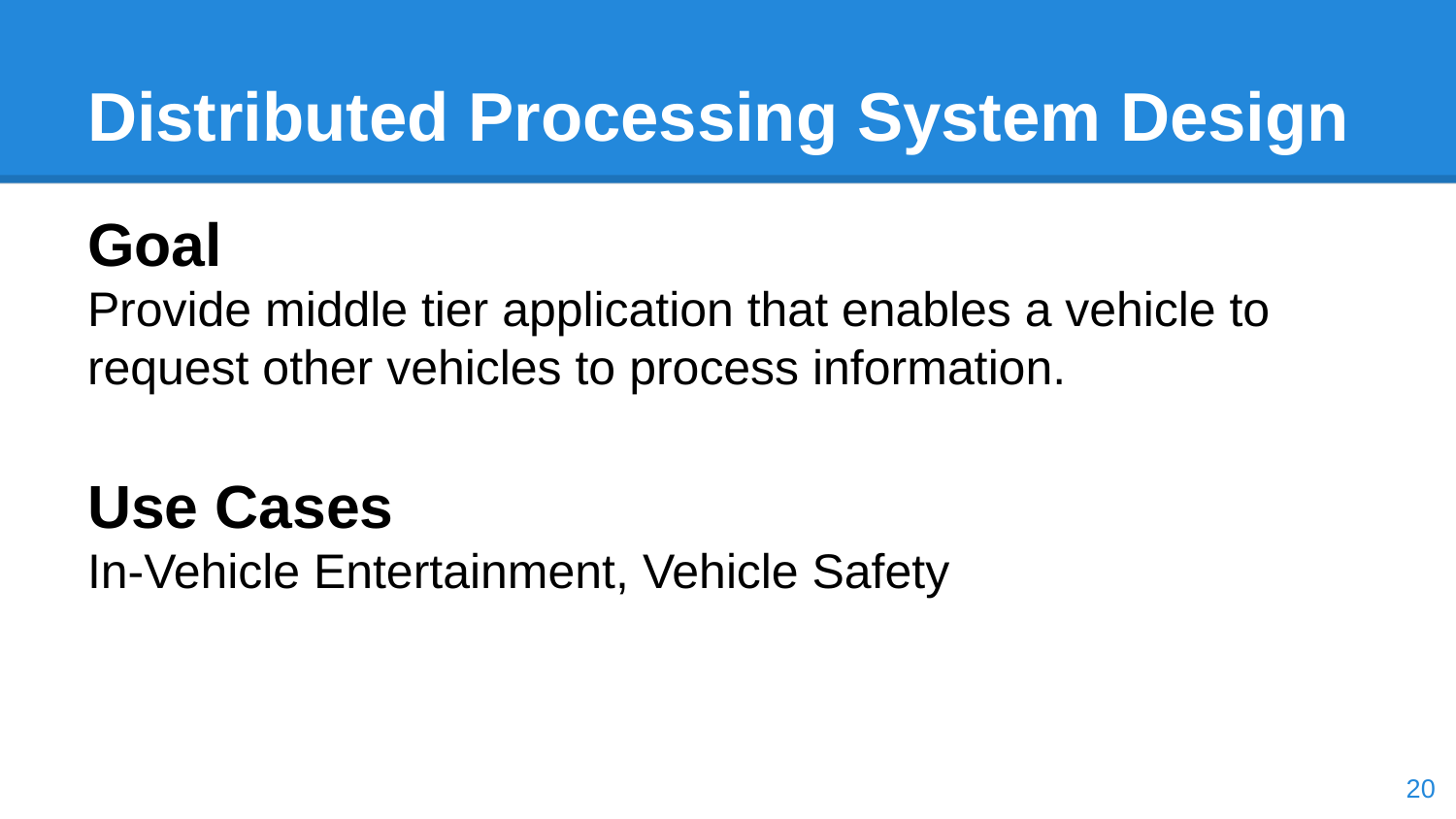

# Distributed Processing System Design
Goal
Provide middle tier application that enables a vehicle to request other vehicles to process information.

Use Cases
In-Vehicle Entertainment, Vehicle Safety
20